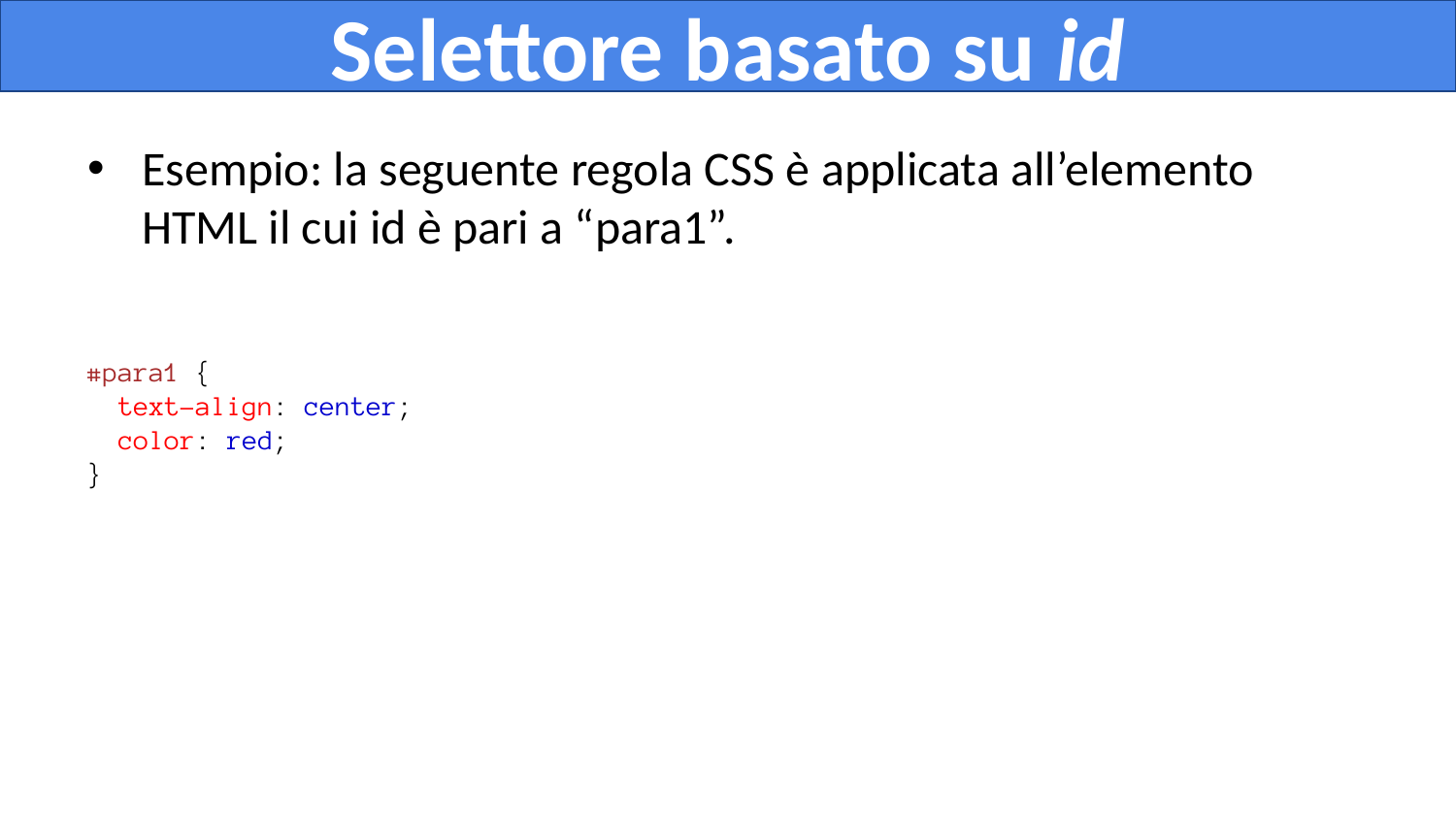

# Selettore basato su id
Esempio: la seguente regola CSS è applicata all’elemento HTML il cui id è pari a “para1”.

#para1 {
  text-align: center;
  color: red;
}